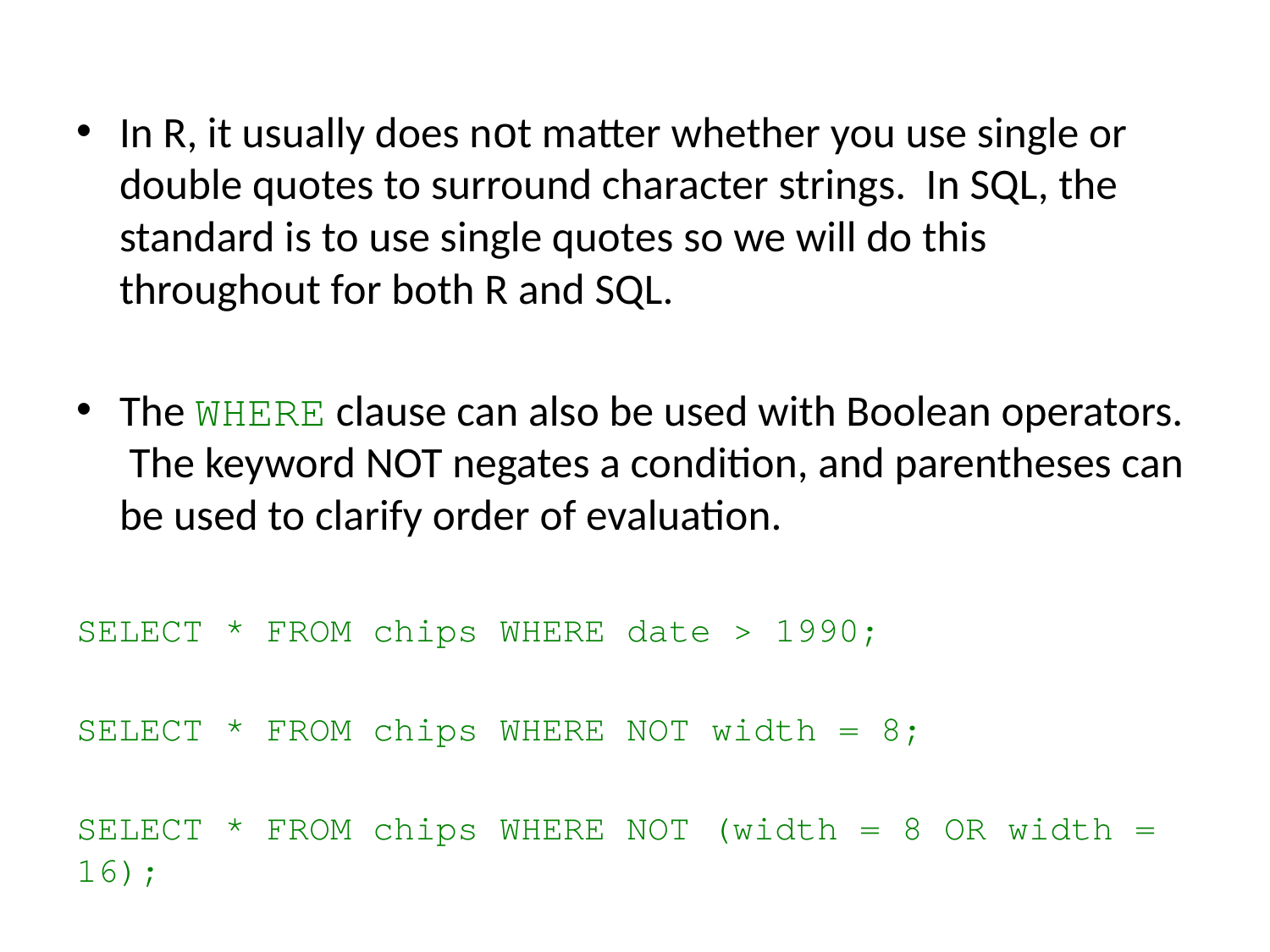

In R, it usually does not matter whether you use single or double quotes to surround character strings.  In SQL, the standard is to use single quotes so we will do this throughout for both R and SQL.

The WHERE clause can also be used with Boolean operators.  The keyword NOT negates a condition, and parentheses can be used to clarify order of evaluation.

SELECT * FROM chips WHERE date > 1990;

SELECT * FROM chips WHERE NOT width = 8;

SELECT * FROM chips WHERE NOT (width = 8 OR width = 16);